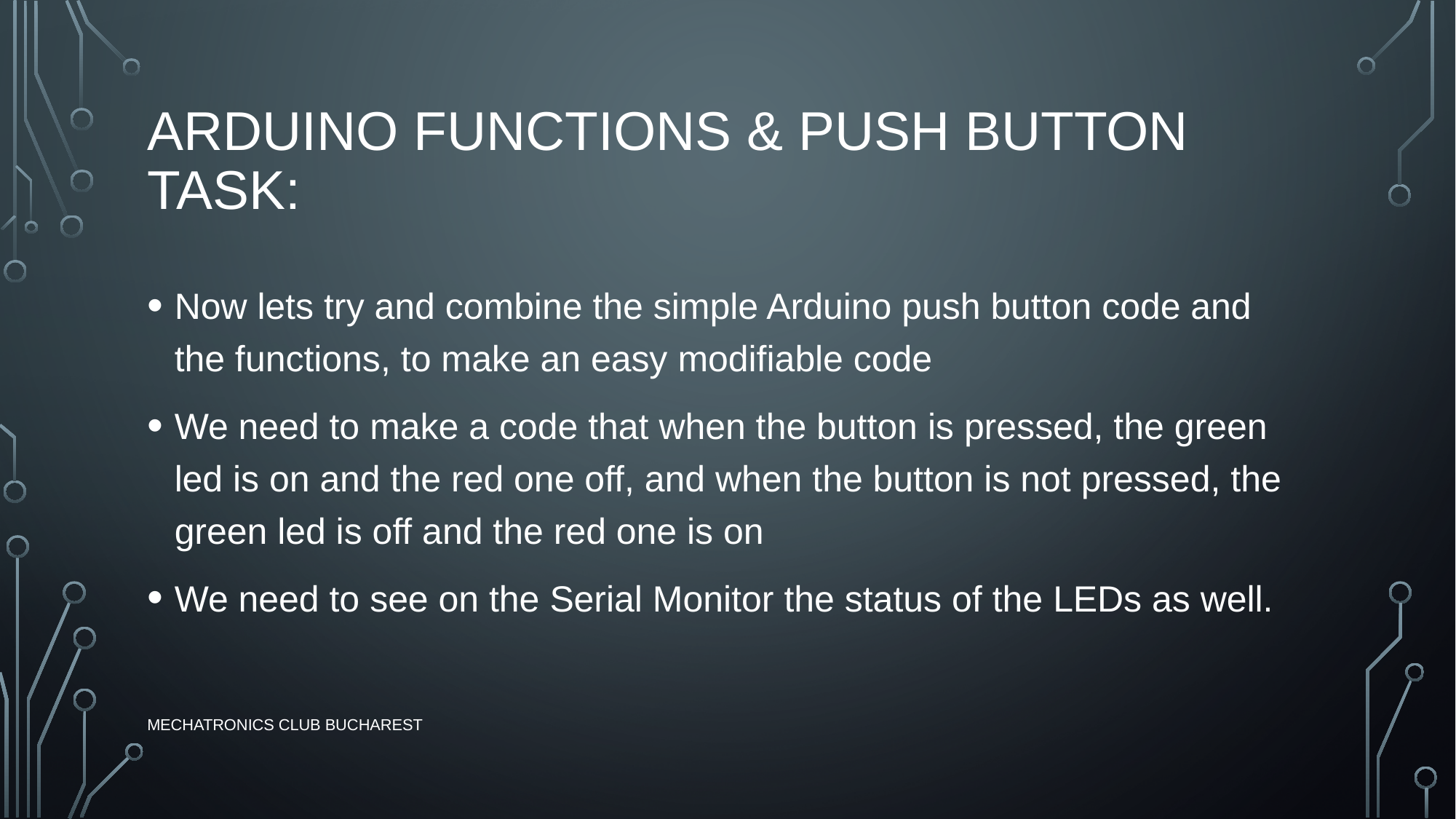

# Arduino functions & push button task:
Now lets try and combine the simple Arduino push button code and the functions, to make an easy modifiable code
We need to make a code that when the button is pressed, the green led is on and the red one off, and when the button is not pressed, the green led is off and the red one is on
We need to see on the Serial Monitor the status of the LEDs as well.
Mechatronics Club Bucharest